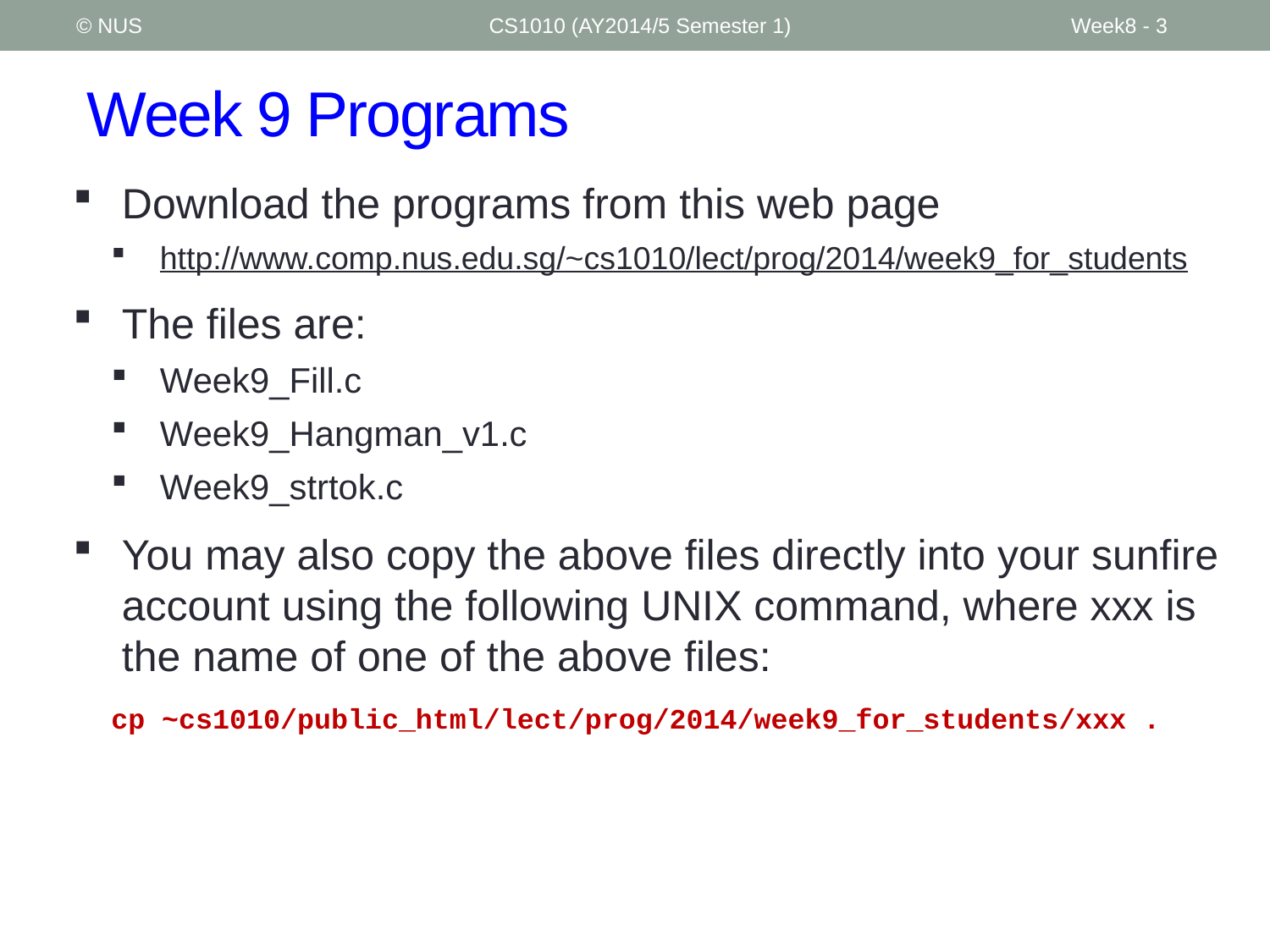

© NUS
CS1010 (AY2014/5 Semester 1)
Week8 - 3
# Week 9 Programs
Download the programs from this web page
http://www.comp.nus.edu.sg/~cs1010/lect/prog/2014/week9_for_students
The files are:
Week9_Fill.c
Week9_Hangman_v1.c
Week9_strtok.c
You may also copy the above files directly into your sunfire account using the following UNIX command, where xxx is the name of one of the above files:
cp ~cs1010/public_html/lect/prog/2014/week9_for_students/xxx .